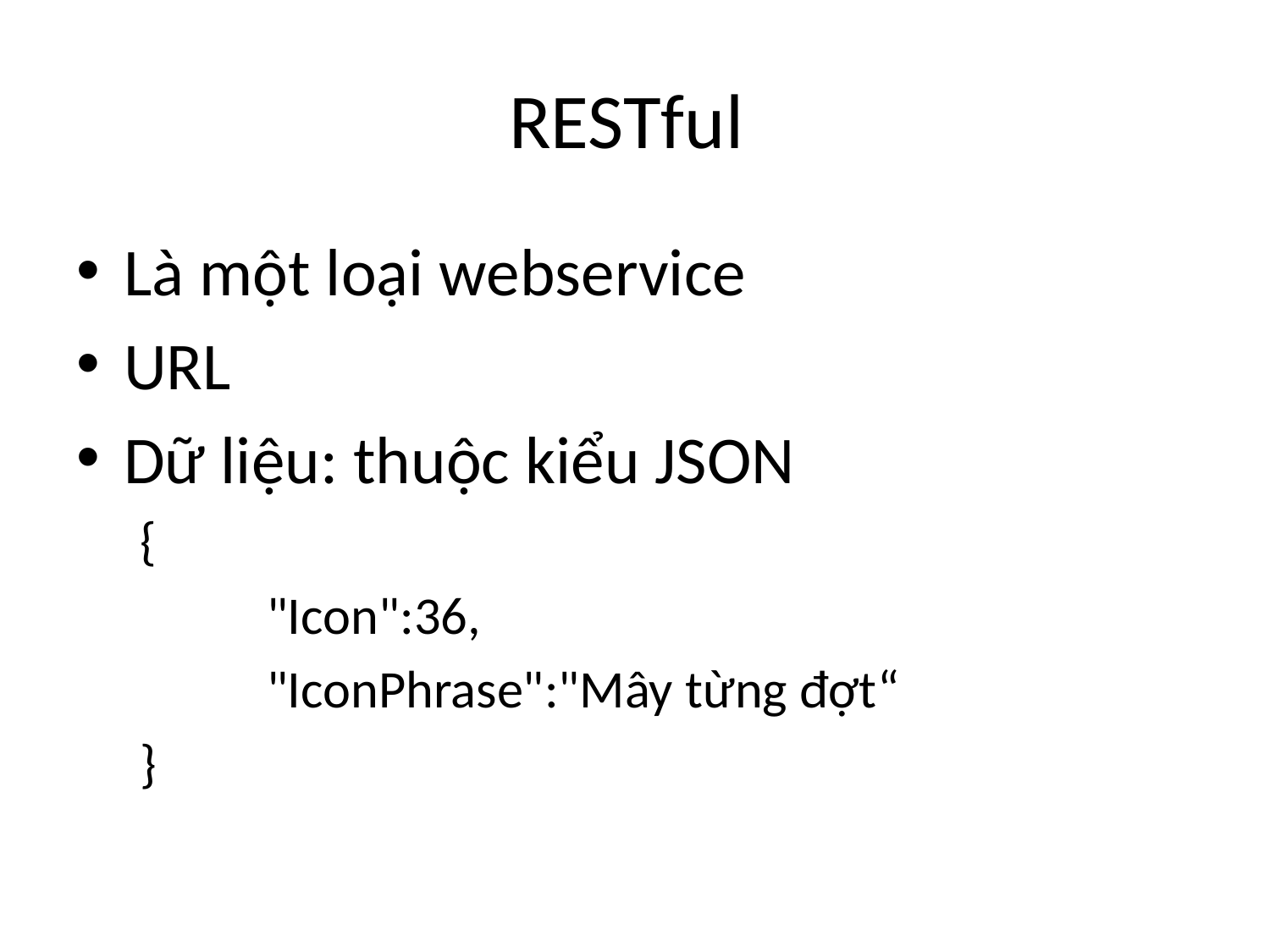

# RESTful
Là một loại webservice
URL
Dữ liệu: thuộc kiểu JSON
{
	"Icon":36,
	"IconPhrase":"Mây từng đợt“
}